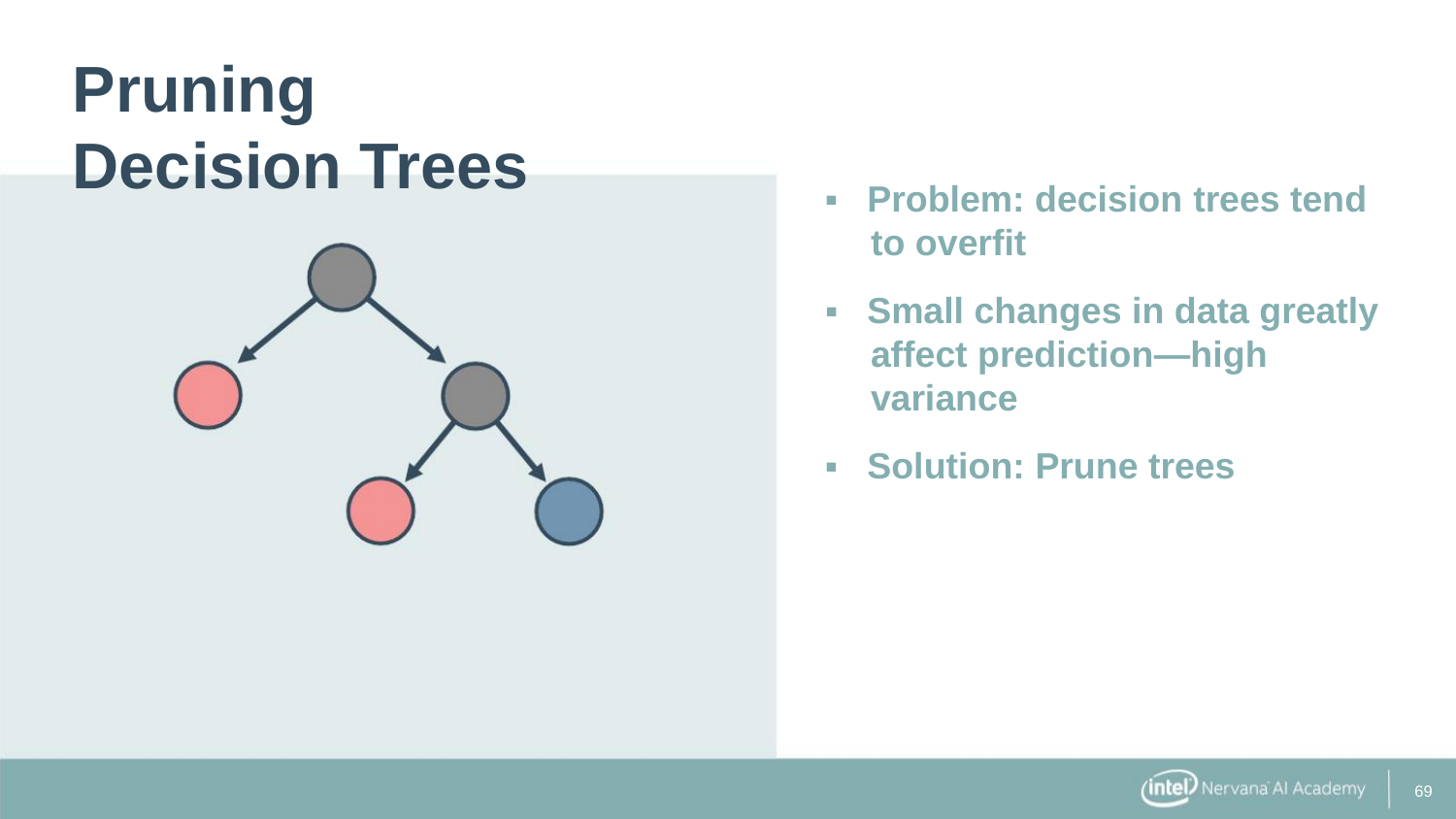

Pruning Decision Trees
▪ Problem: decision trees tend
to overfit
▪ Small changes in data greatly
affect prediction—high
variance
▪ Solution: Prune trees
69